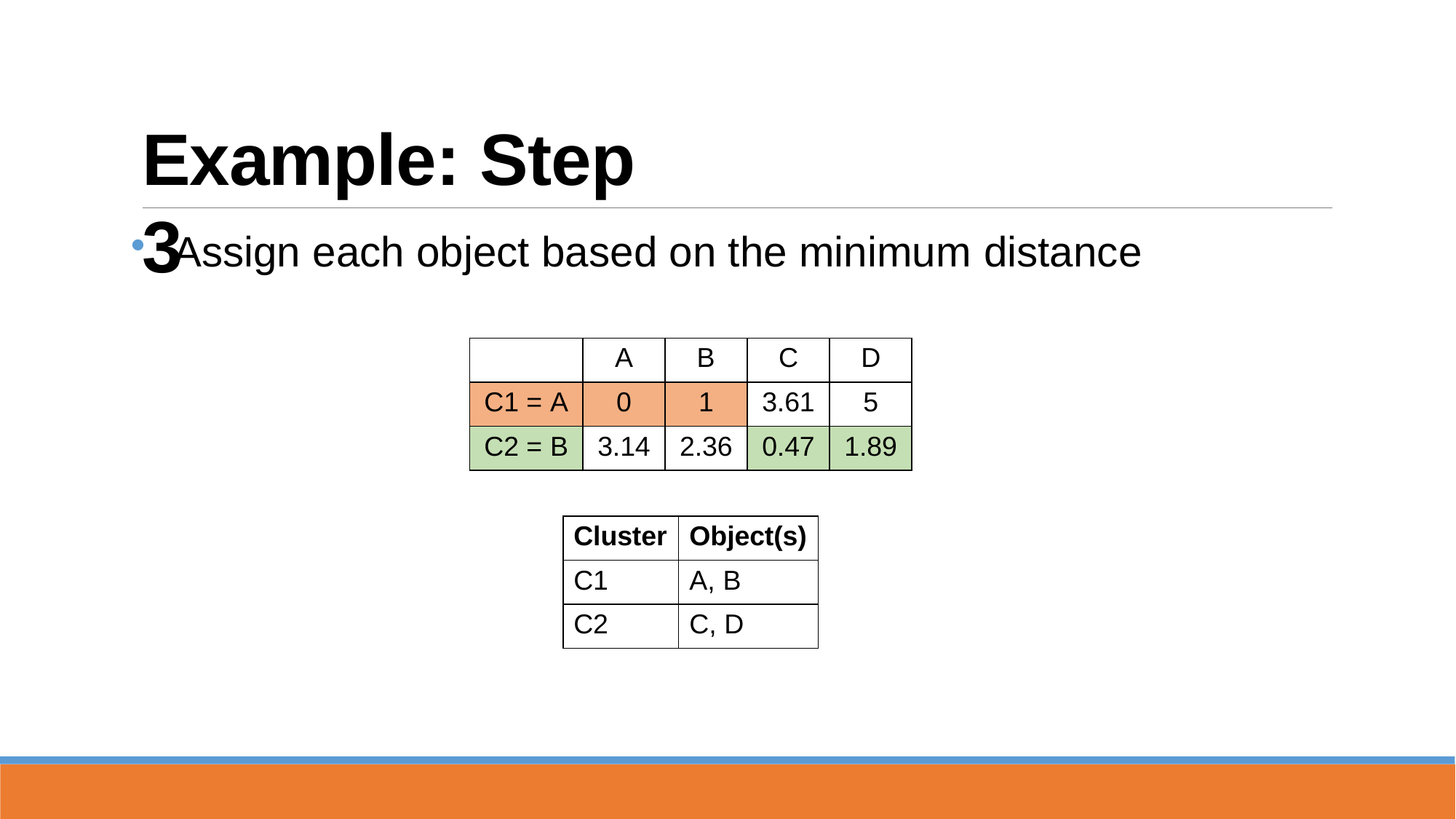

# Example: Step 3
Assign each object based on the minimum distance
|  | A | B | C | D |
| --- | --- | --- | --- | --- |
| C1 = A | 0 | 1 | 3.61 | 5 |
| C2 = B | 3.14 | 2.36 | 0.47 | 1.89 |
| Cluster | Object(s) |
| --- | --- |
| C1 | A, B |
| C2 | C, D |